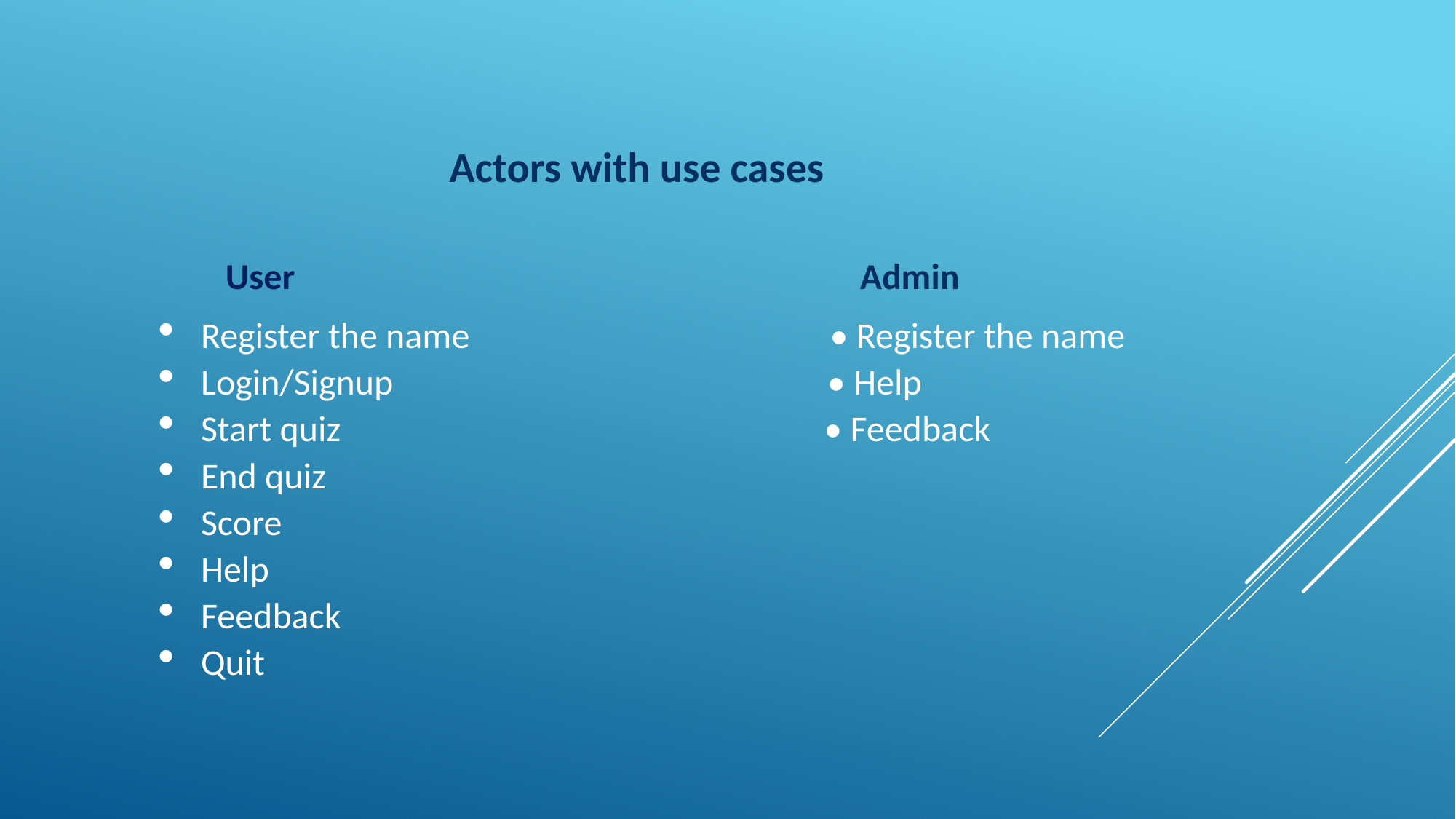

Actors with use cases

        User                                                                     Admin
Register the name                                            • Register the name
Login/Signup                                                     • Help
Start quiz                                                           • Feedback
End quiz
Score
Help
Feedback
Quit